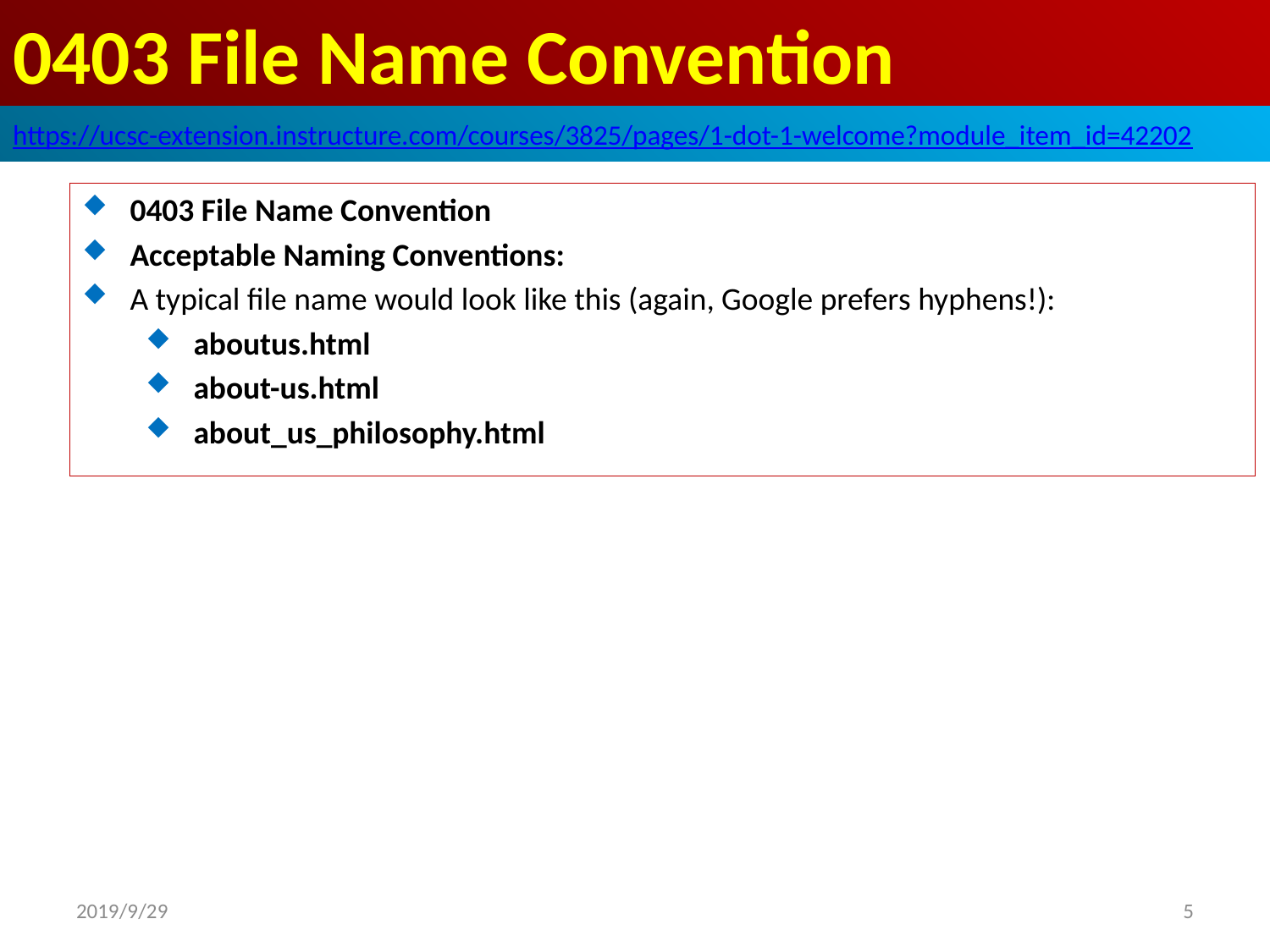

# 0403 File Name Convention

https://ucsc-extension.instructure.com/courses/3825/pages/1-dot-1-welcome?module_item_id=42202
0403 File Name Convention
Acceptable Naming Conventions:
A typical file name would look like this (again, Google prefers hyphens!):
aboutus.html
about-us.html
about_us_philosophy.html

2019/9/29
5